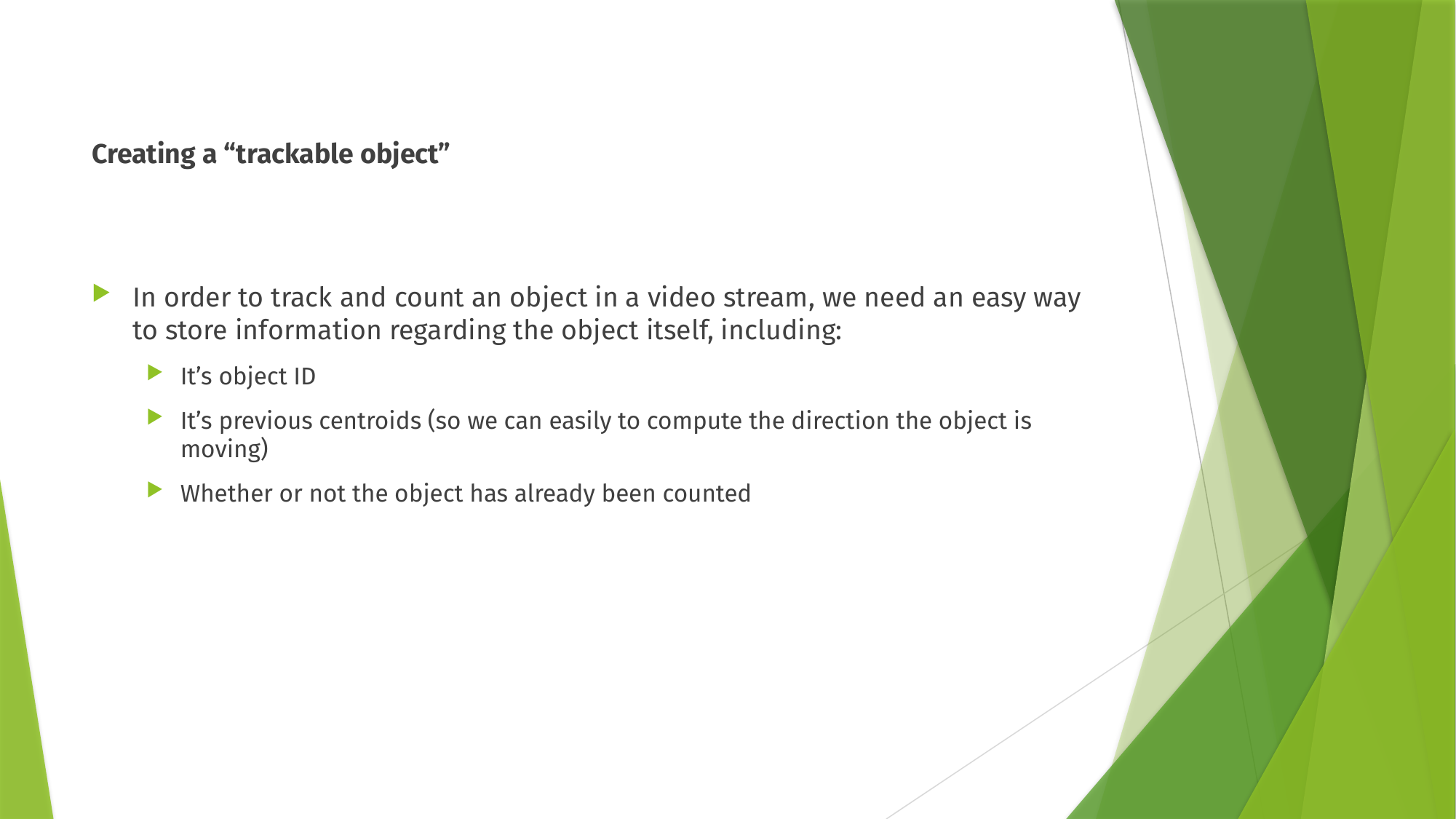

Creating a “trackable object”

In order to track and count an object in a video stream, we need an easy way to store information regarding the object itself, including:
It’s object ID
It’s previous centroids (so we can easily to compute the direction the object is moving)
Whether or not the object has already been counted